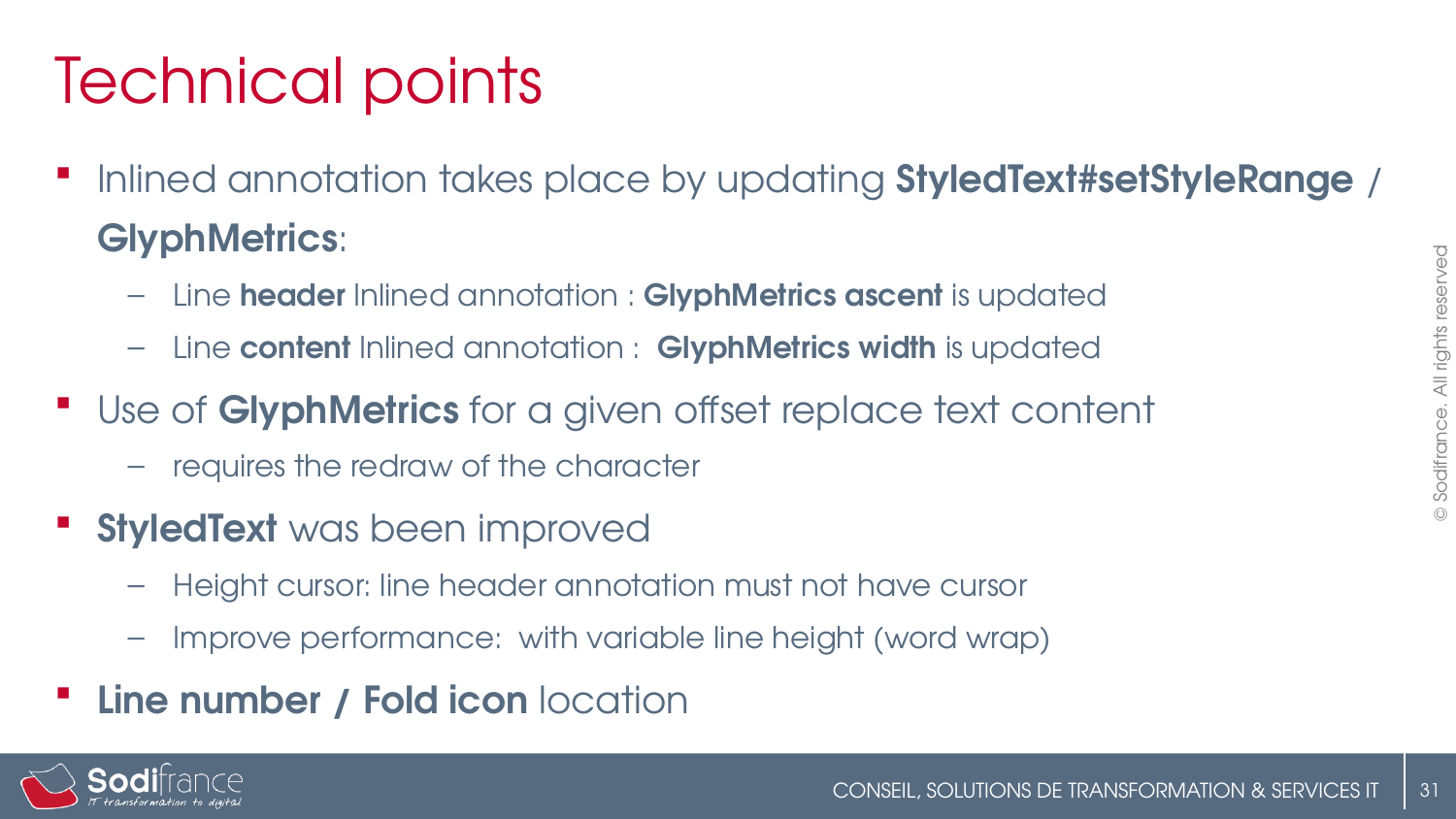

# Technical points
Inlined annotation takes place by updating StyledText#setStyleRange / GlyphMetrics:
Line header Inlined annotation : GlyphMetrics ascent is updated
Line content Inlined annotation :  GlyphMetrics width is updated
Use of GlyphMetrics for a given offset replace text content
requires the redraw of the character
StyledText was been improved
Height cursor: line header annotation must not have cursor
Improve performance:  with variable line height (word wrap)
Line number / Fold icon location